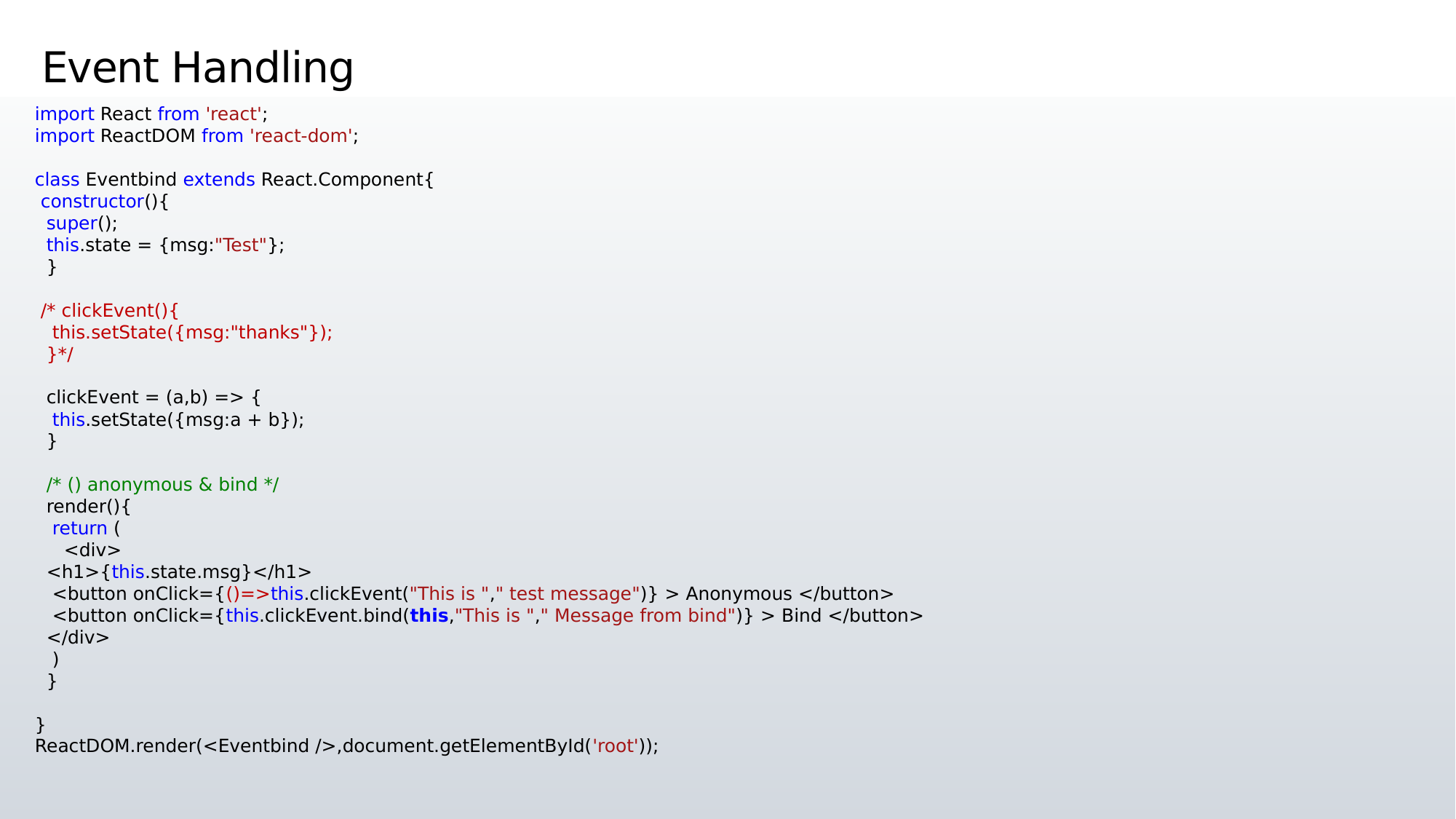

# Event Handling

import React from 'react';
import ReactDOM from 'react-dom';

class Eventbind extends React.Component{
 constructor(){
  super();
  this.state = {msg:"Test"};
  }

 /* clickEvent(){
   this.setState({msg:"thanks"});
  }*/

  clickEvent = (a,b) => {
   this.setState({msg:a + b});
  }

  /* () anonymous & bind */
  render(){
   return (
     <div>
  <h1>{this.state.msg}</h1>
   <button onClick={()=>this.clickEvent("This is "," test message")} > Anonymous </button>
   <button onClick={this.clickEvent.bind(this,"This is "," Message from bind")} > Bind </button>
  </div>
   )
  }

}
ReactDOM.render(<Eventbind />,document.getElementById('root'));